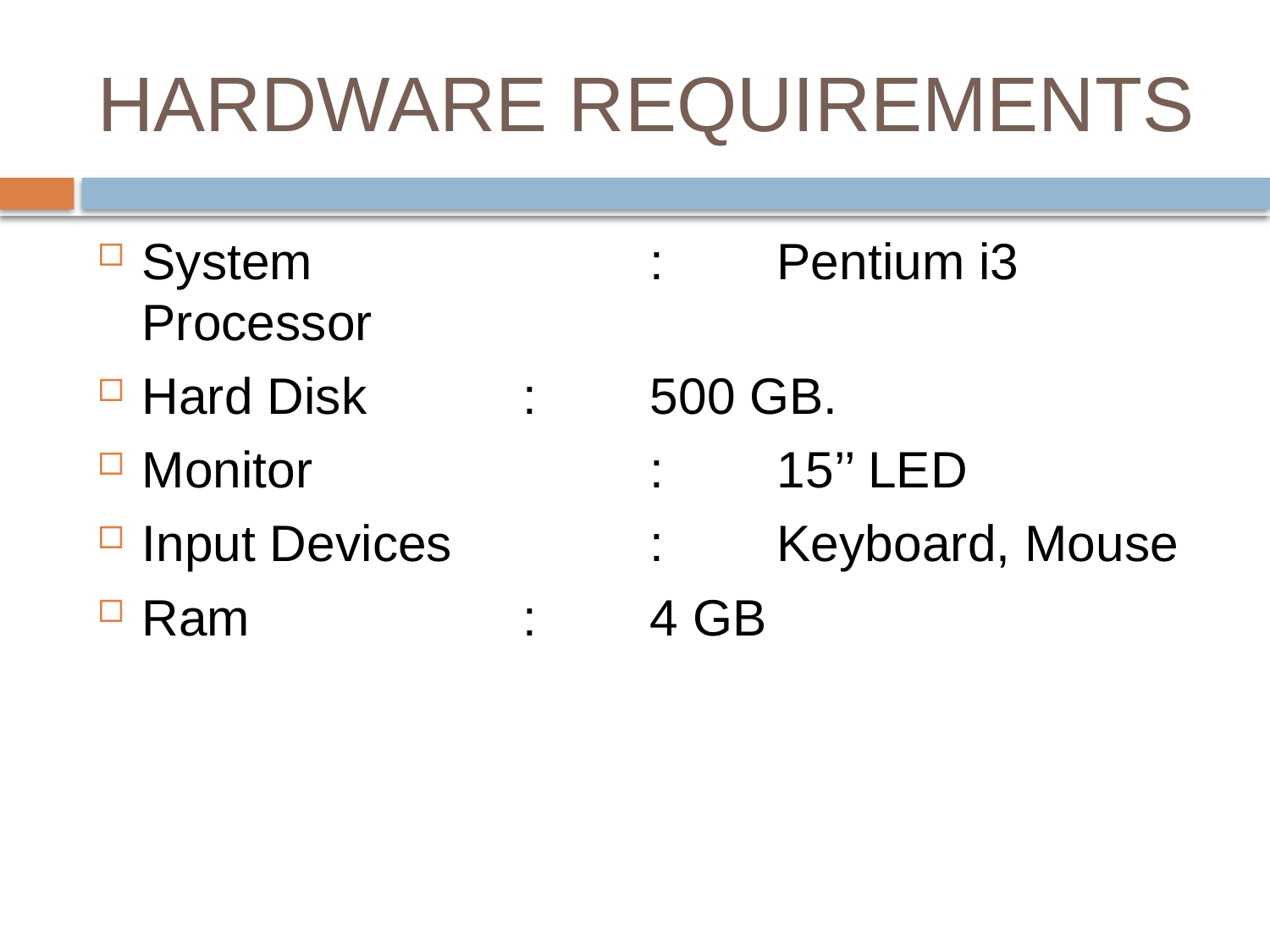

# HARDWARE REQUIREMENTS
System			: 	Pentium i3 Processor
Hard Disk 		: 	500 GB.
Monitor			: 	15’’ LED
Input Devices		: 	Keyboard, Mouse
Ram			:	4 GB